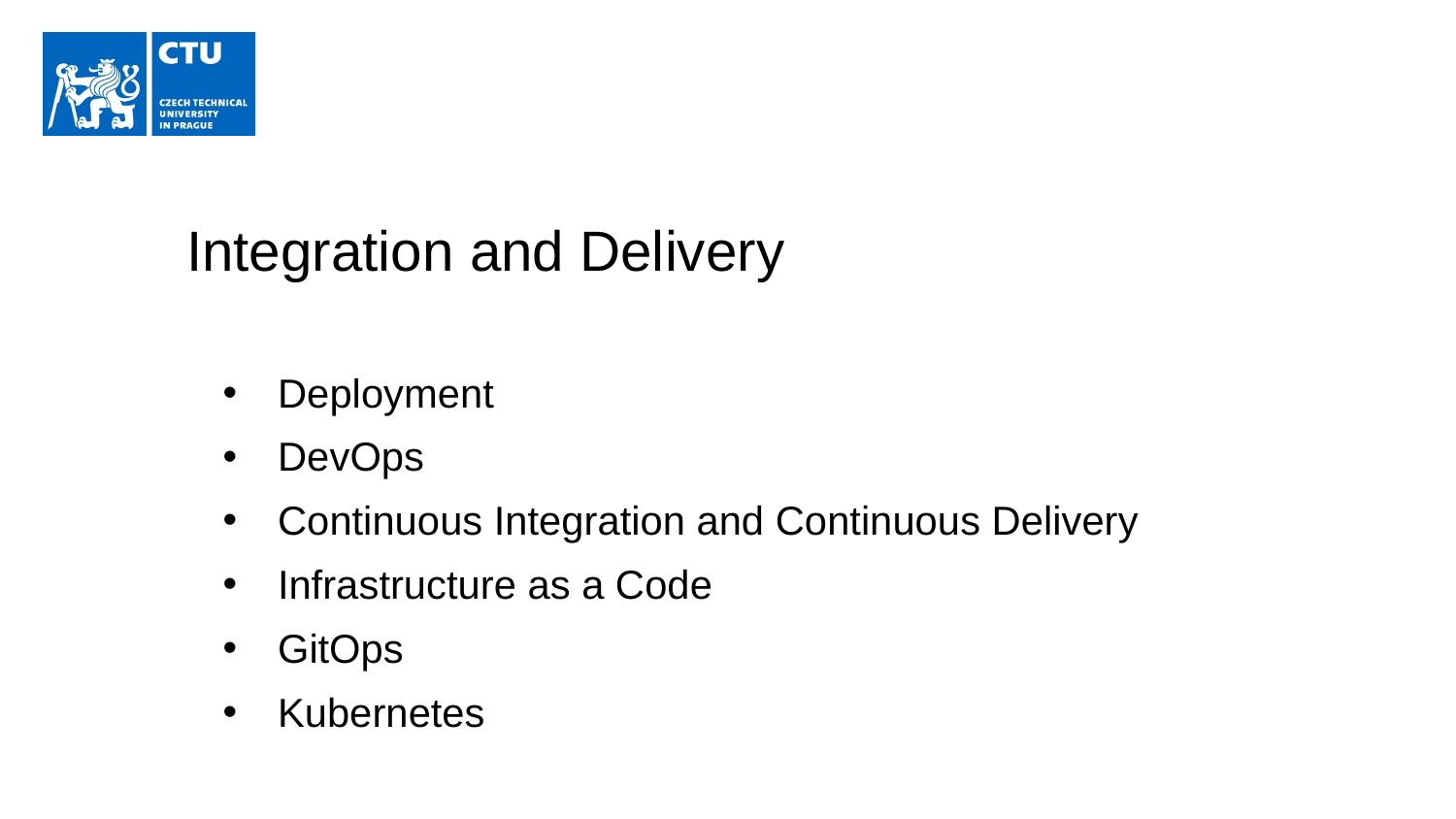

# Integration and Delivery
Deployment
DevOps
Continuous Integration and Continuous Delivery
Infrastructure as a Code
GitOps
Kubernetes